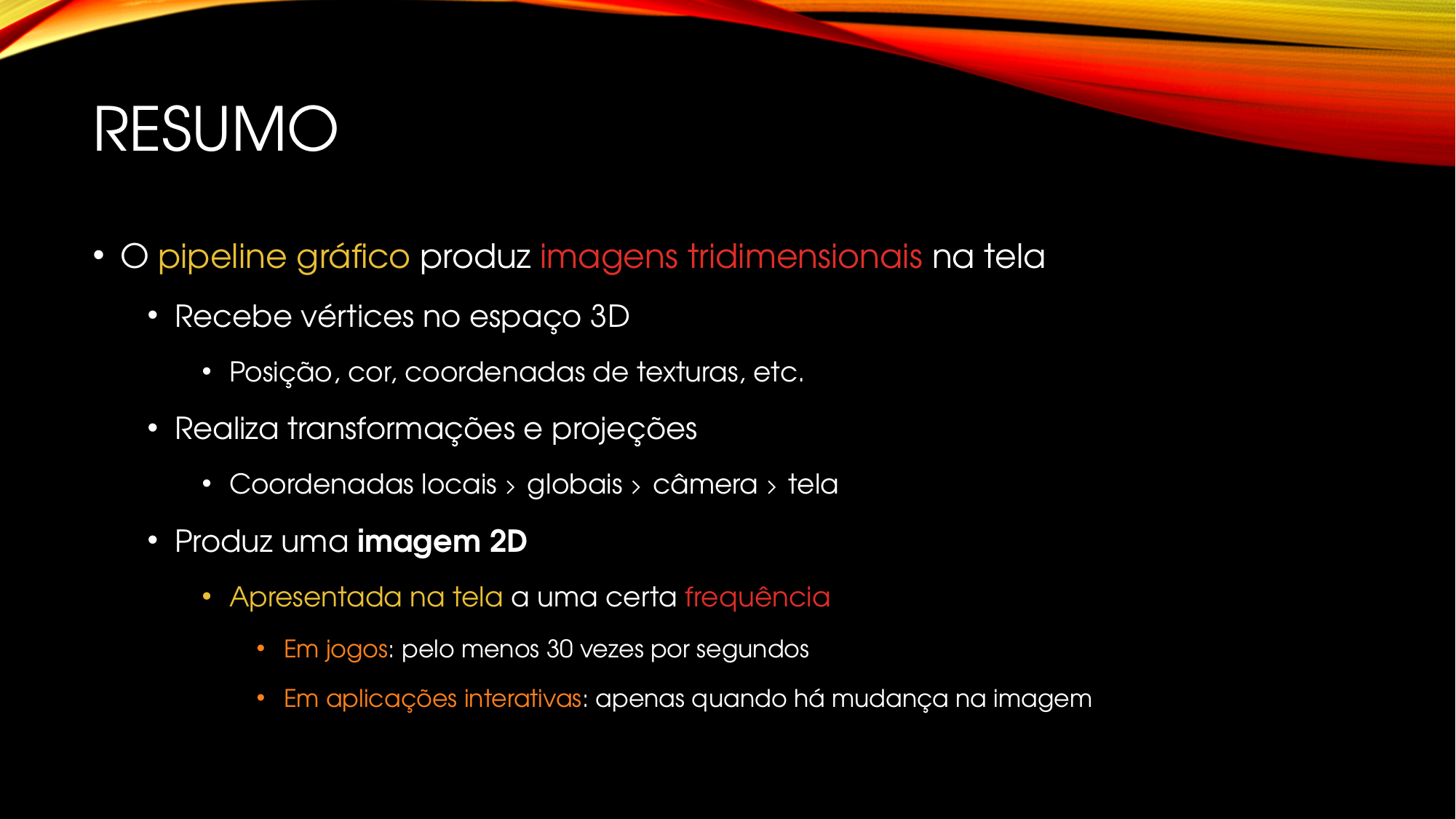

# Resumo
O pipeline gráfico produz imagens tridimensionais na tela
Recebe vértices no espaço 3D
Posição, cor, coordenadas de texturas, etc.
Realiza transformações e projeções
Coordenadas locais > globais > câmera > tela
Produz uma imagem 2D
Apresentada na tela a uma certa frequência
Em jogos: pelo menos 30 vezes por segundos
Em aplicações interativas: apenas quando há mudança na imagem